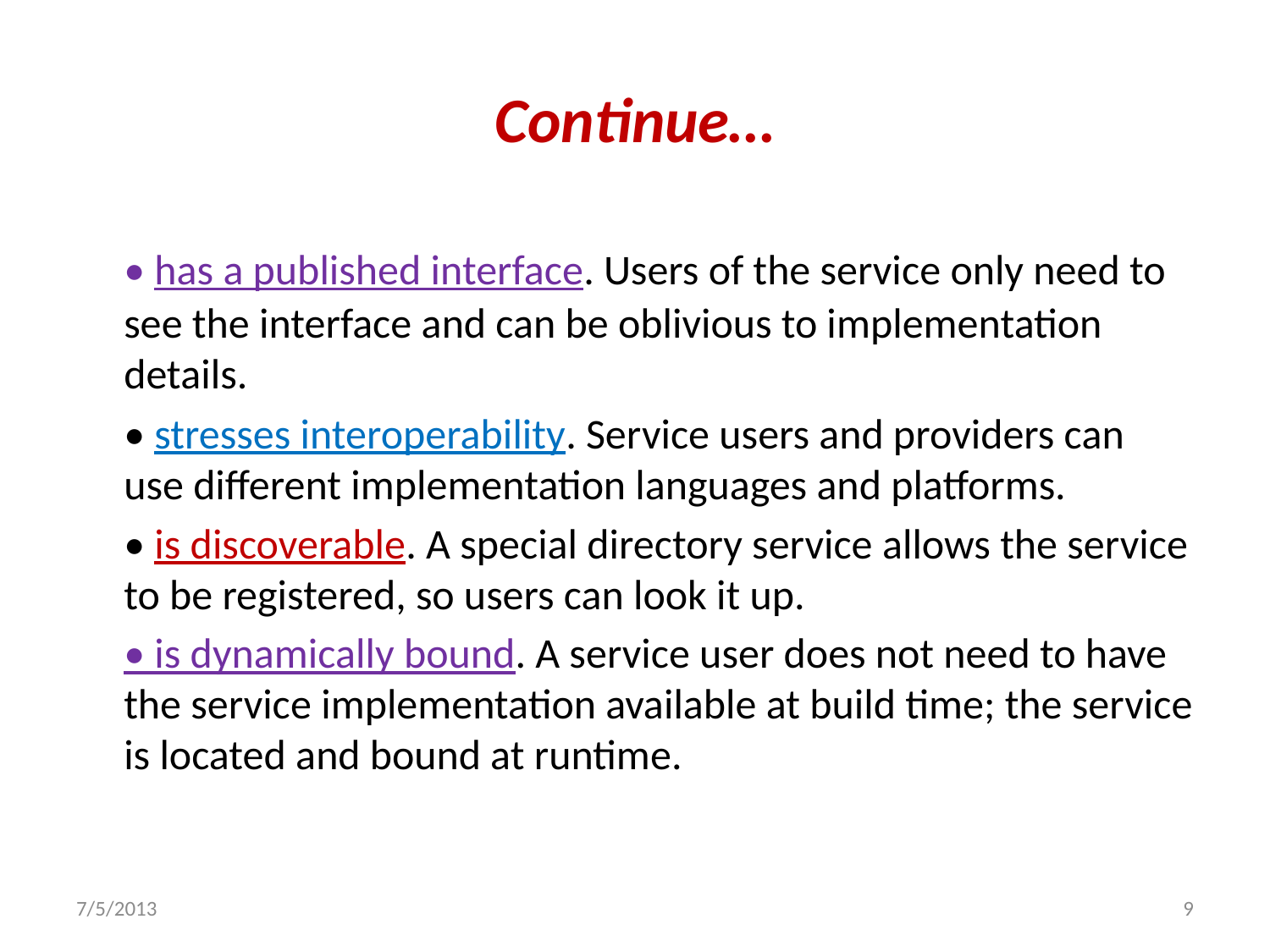

# Continue…
	• has a published interface. Users of the service only need to see the interface and can be oblivious to implementation details.
	• stresses interoperability. Service users and providers can use different implementation languages and platforms.
	• is discoverable. A special directory service allows the service to be registered, so users can look it up.
	• is dynamically bound. A service user does not need to have the service implementation available at build time; the service is located and bound at runtime.

7/5/2013
9